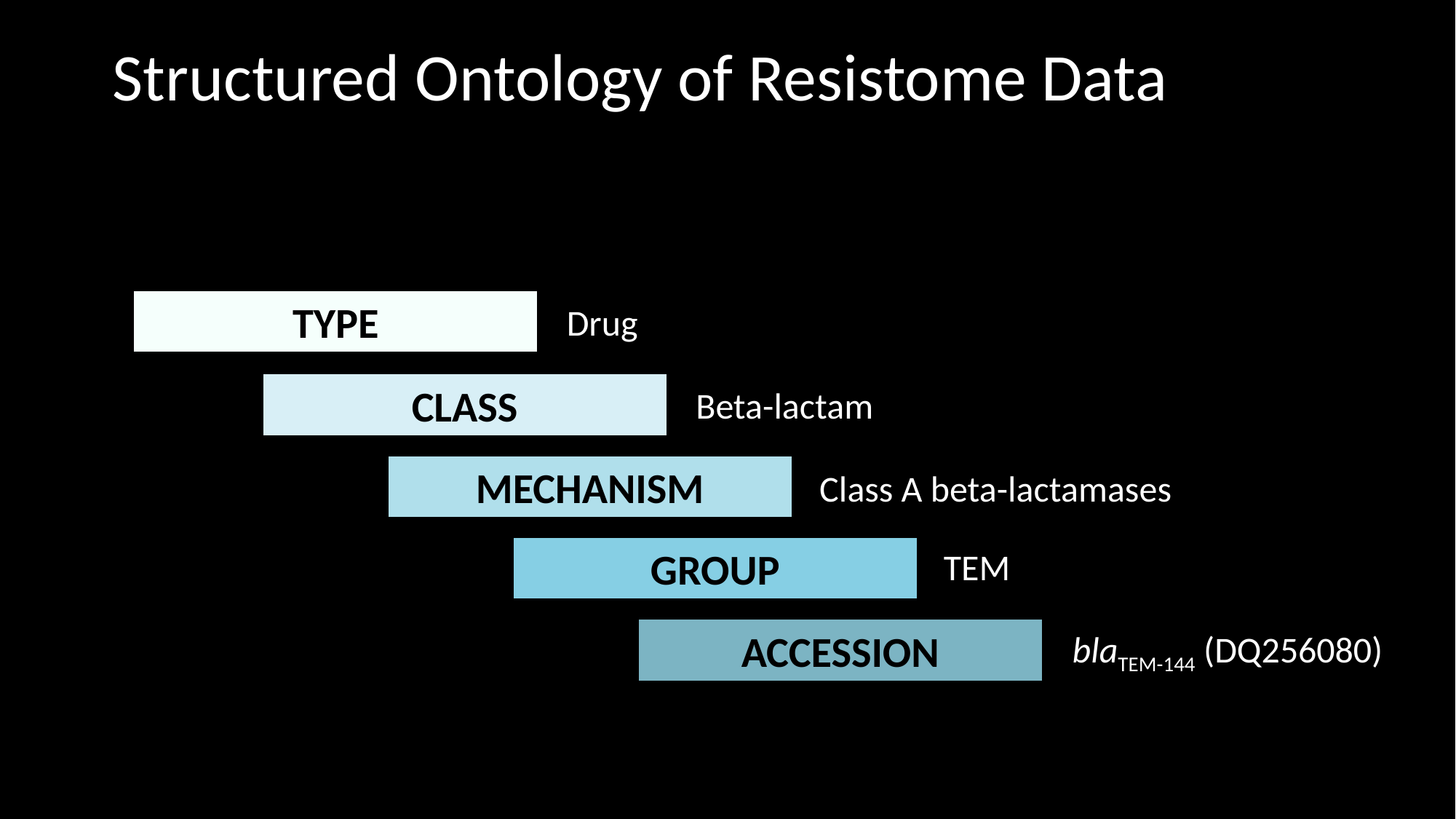

Structured Ontology of Resistome Data
TYPE
Drug
CLASS
Beta-lactam
MECHANISM
Class A beta-lactamases
GROUP
TEM
ACCESSION
blaTEM-144 (DQ256080)